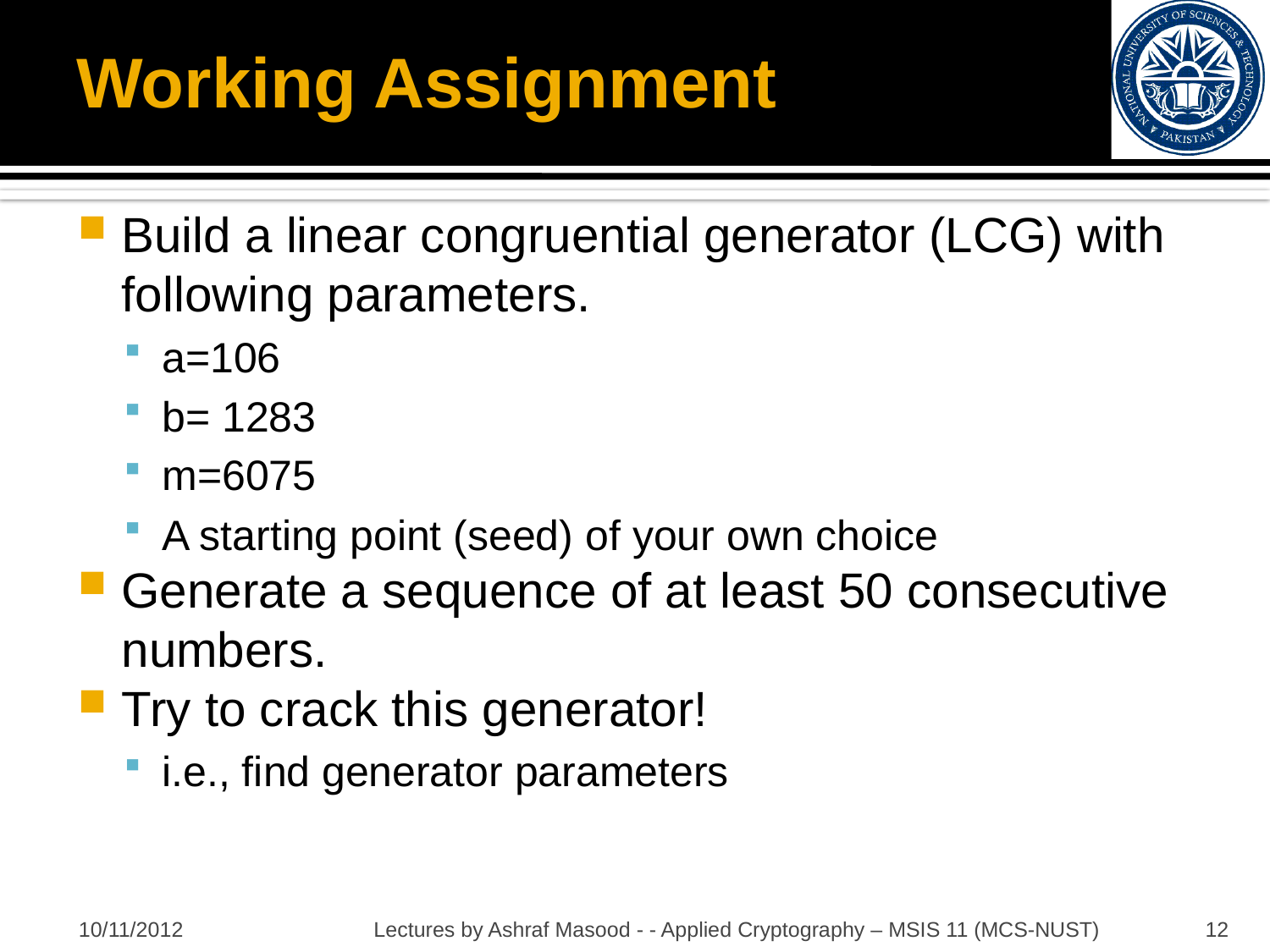

# Working Assignment
Build a linear congruential generator (LCG) with following parameters.
a=106
b= 1283
m=6075
A starting point (seed) of your own choice
Generate a sequence of at least 50 consecutive numbers.
Try to crack this generator!
i.e., find generator parameters
10/11/2012
Lectures by Ashraf Masood - - Applied Cryptography – MSIS 11 (MCS-NUST)
12